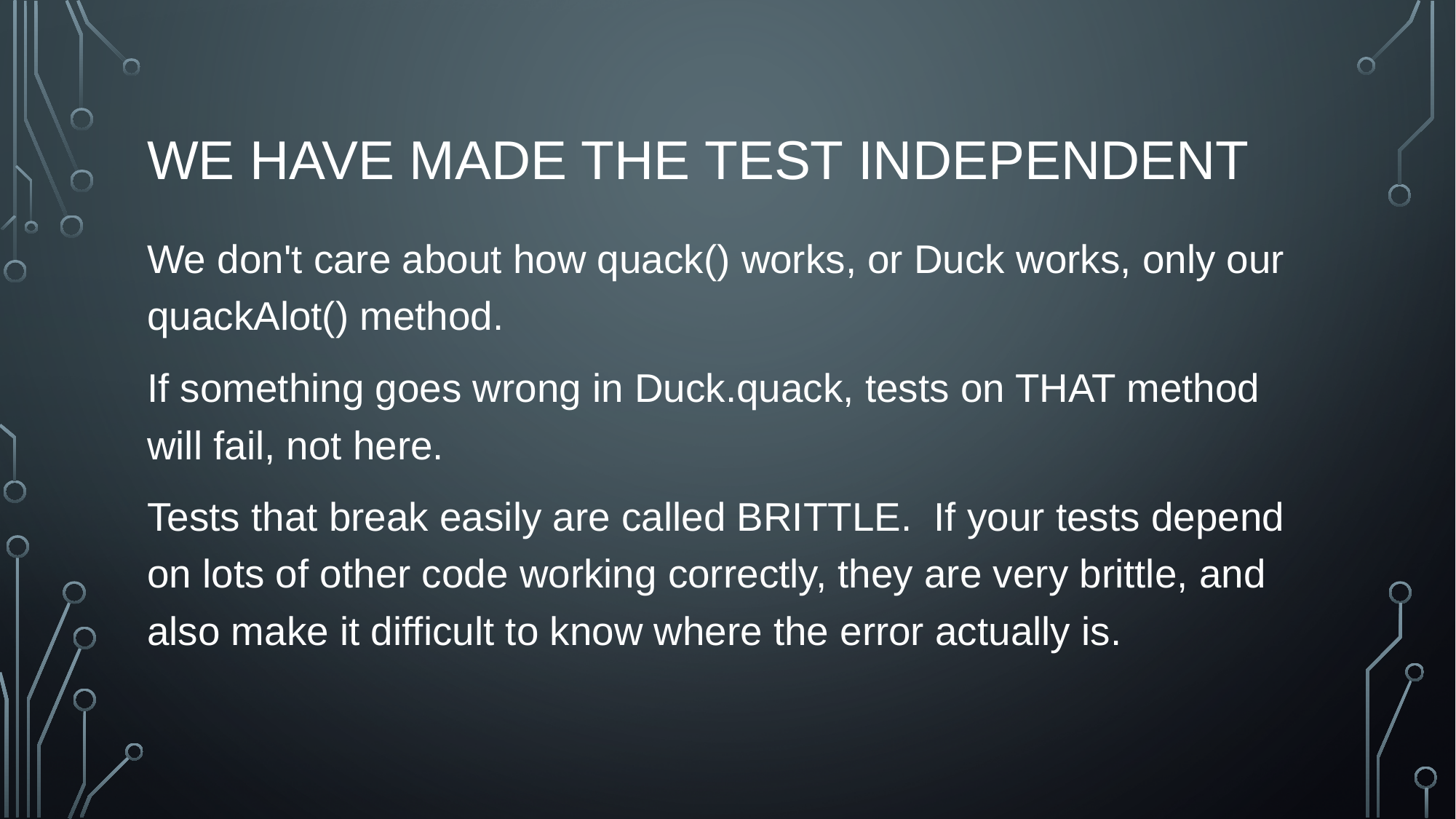

# We have made the test independent
We don't care about how quack() works, or Duck works, only our quackAlot() method.
If something goes wrong in Duck.quack, tests on THAT method will fail, not here.
Tests that break easily are called BRITTLE.  If your tests depend on lots of other code working correctly, they are very brittle, and also make it difficult to know where the error actually is.